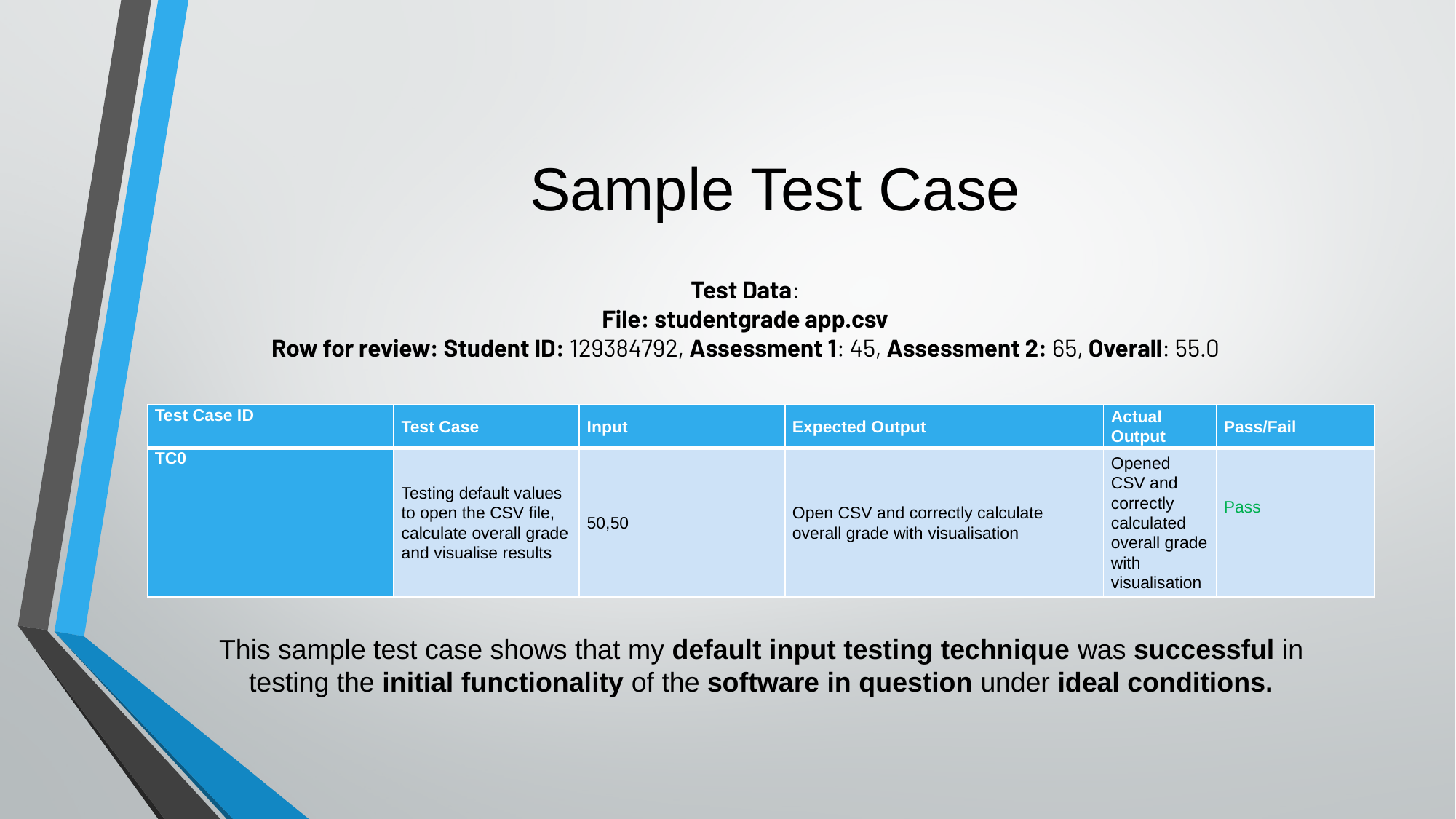

# Sample Test Case
Test Data:
File: studentgrade app.csv
Row for review: Student ID: 129384792, Assessment 1: 45, Assessment 2: 65, Overall: 55.0
| Test Case ID | Test Case | Input | Expected Output | Actual Output | Pass/Fail |
| --- | --- | --- | --- | --- | --- |
| TC0 | Testing default values to open the CSV file, calculate overall grade and visualise results | 50,50 | Open CSV and correctly calculate overall grade with visualisation | Opened CSV and correctly calculated overall grade with visualisation | Pass |
This sample test case shows that my default input testing technique was successful in testing the initial functionality of the software in question under ideal conditions.